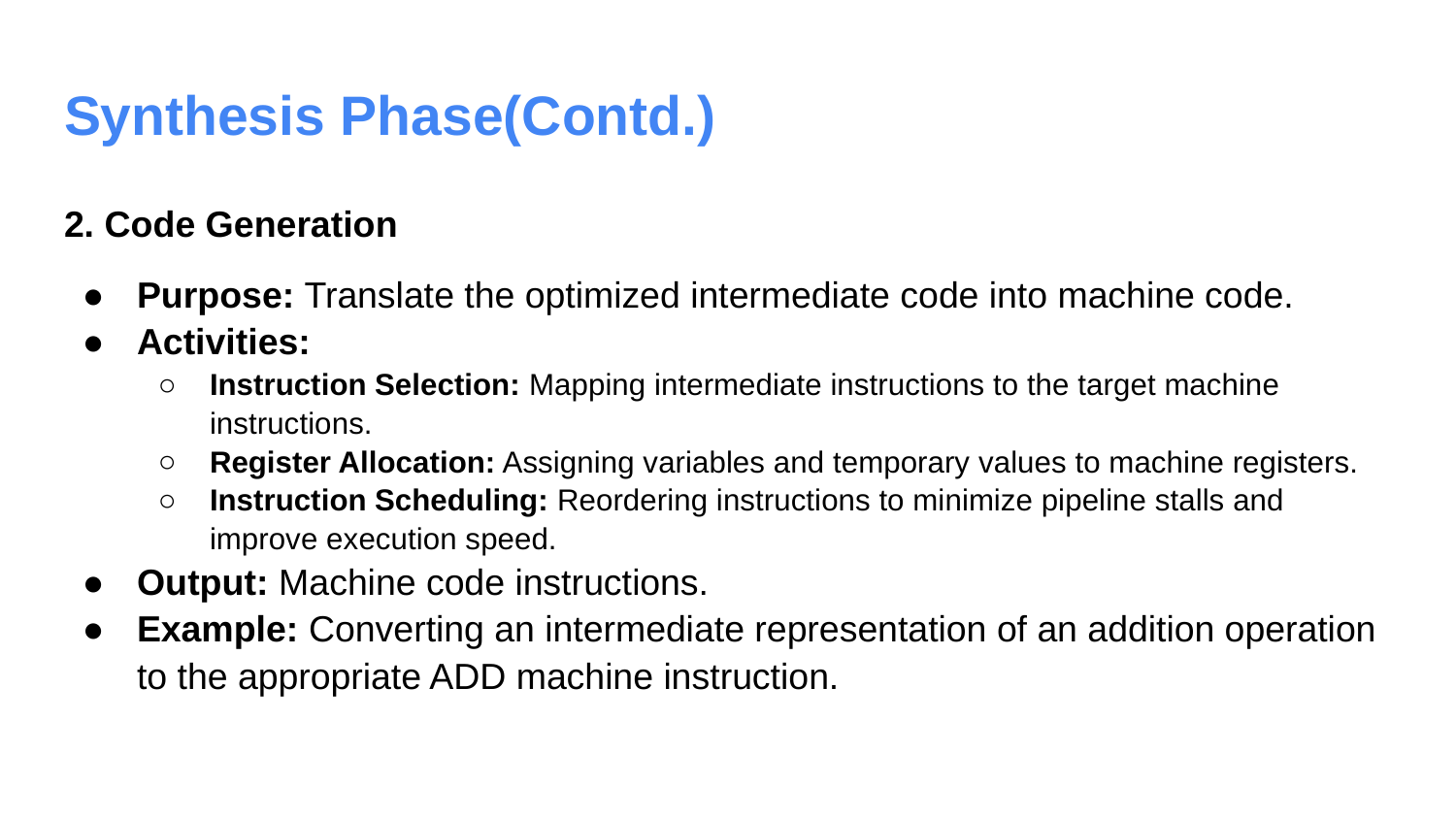

# Synthesis Phase(Contd.)

2. Code Generation
Purpose: Translate the optimized intermediate code into machine code.
Activities:
Instruction Selection: Mapping intermediate instructions to the target machine instructions.
Register Allocation: Assigning variables and temporary values to machine registers.
Instruction Scheduling: Reordering instructions to minimize pipeline stalls and improve execution speed.
Output: Machine code instructions.
Example: Converting an intermediate representation of an addition operation to the appropriate ADD machine instruction.